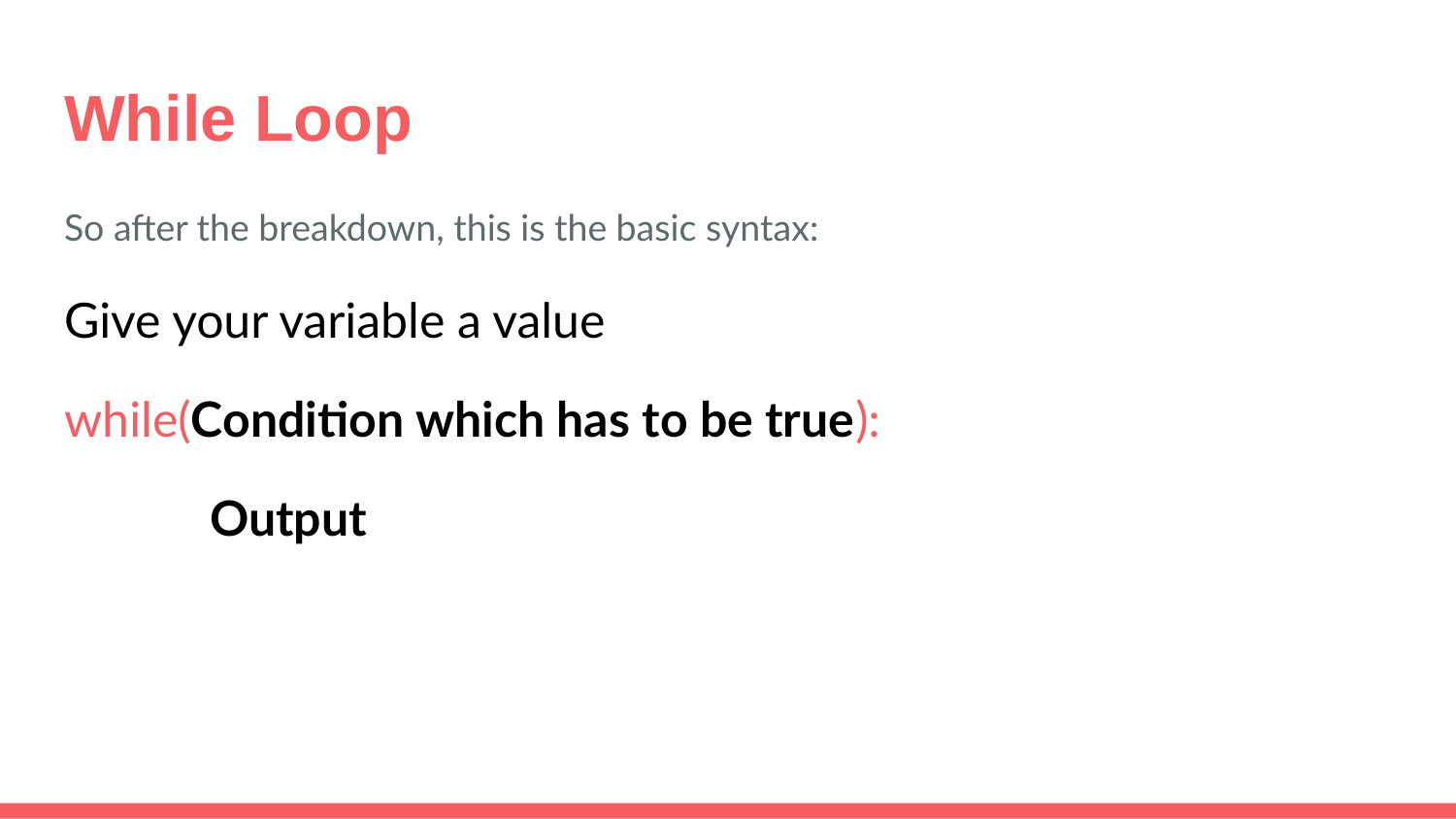

# While Loop
So after the breakdown, this is the basic syntax:
Give your variable a value
while(Condition which has to be true):
	Output